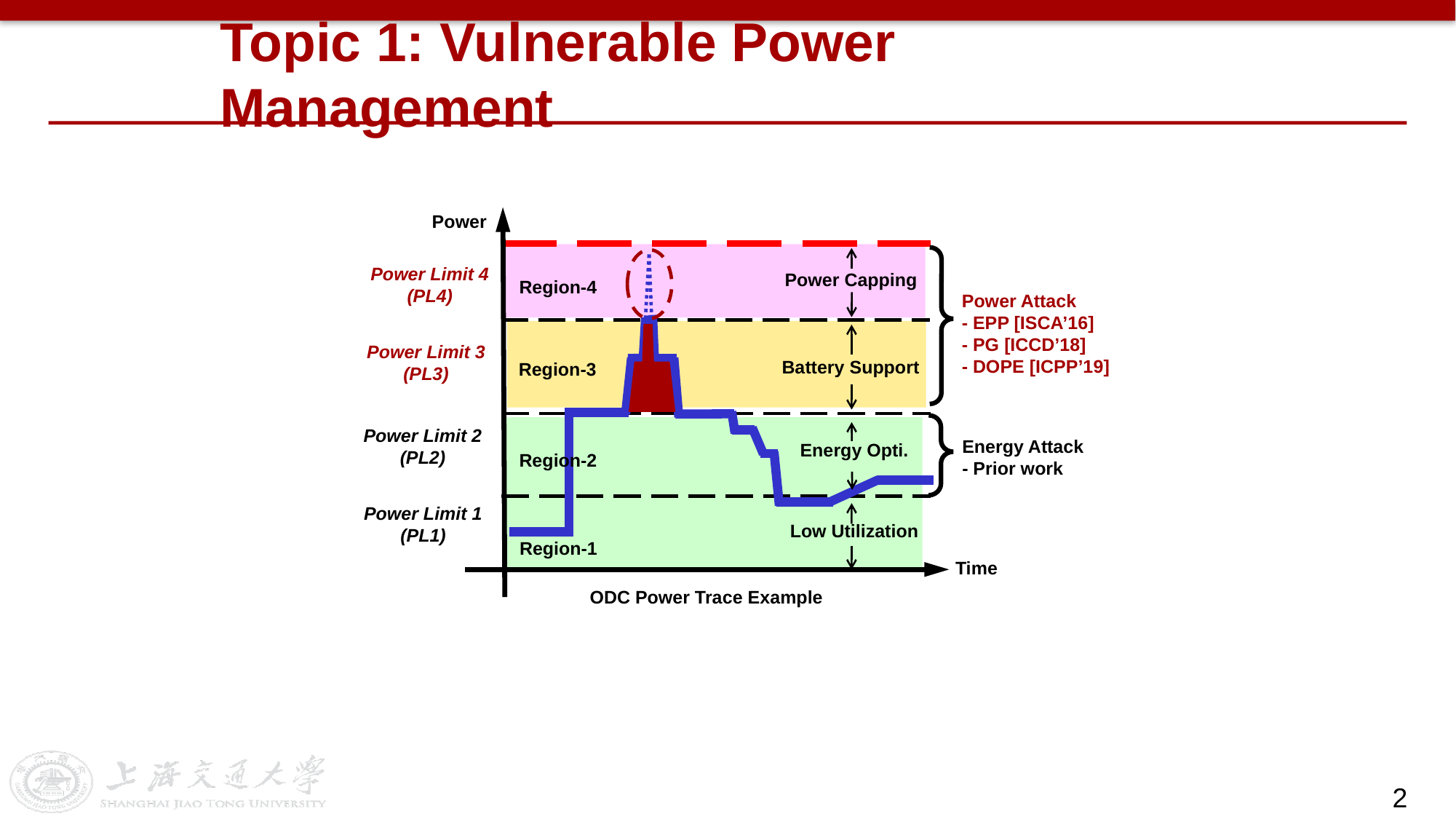

# Topic 1: Vulnerable Power Management
Power

Power Limit 4 (PL4)
Power Capping
Region-4
Power Attack
- EPP [ISCA’16]
- PG [ICCD’18]
- DOPE [ICPP’19]

Power Limit 3 (PL3)
Battery Support
Region-3

Power Limit 2 (PL2)
Energy Attack
- Prior work
Energy Opti.
Region-2
Power Limit 1 (PL1)
Low Utilization
Region-1
Time
ODC Power Trace Example